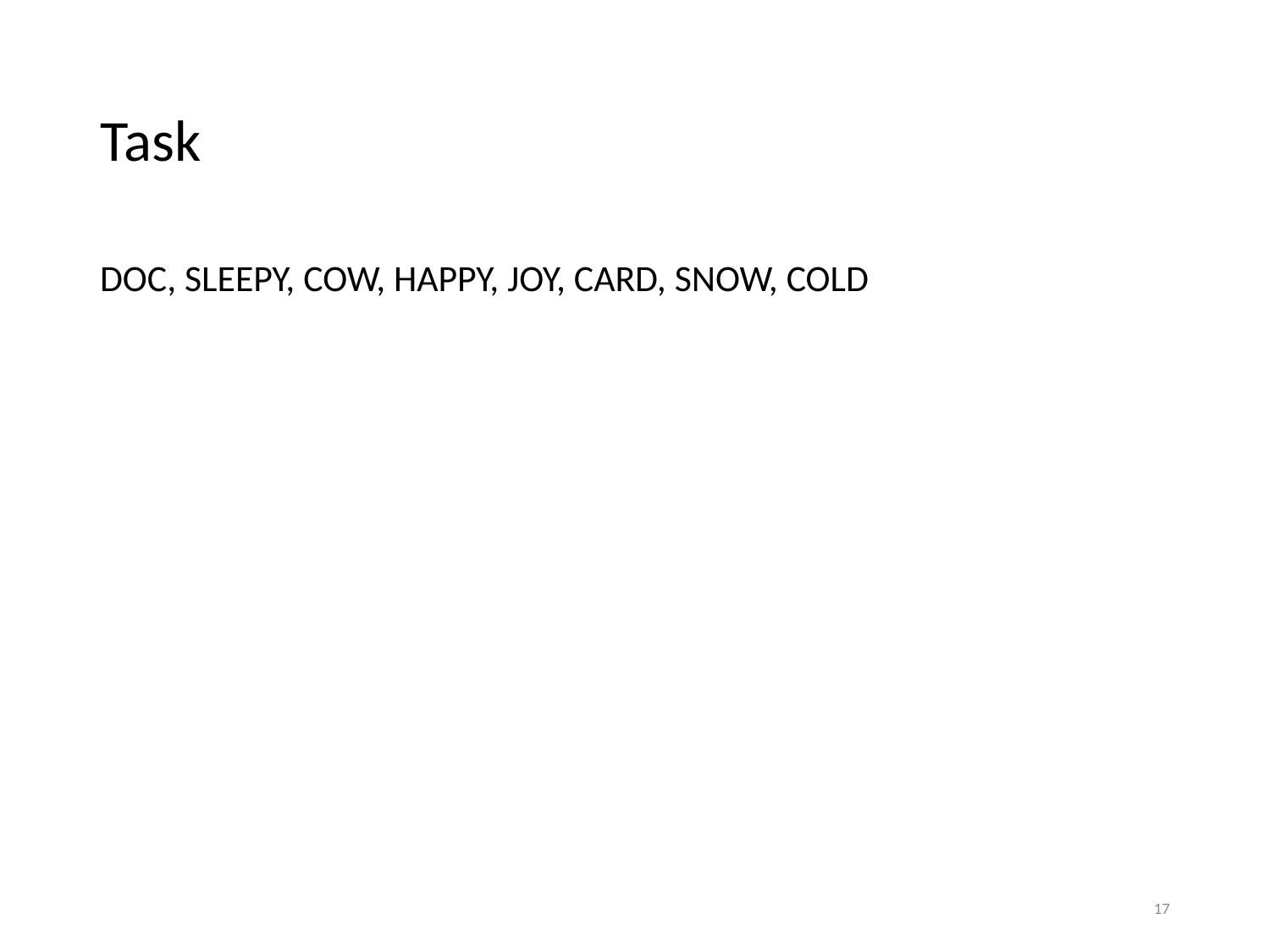

# Task
DOC, SLEEPY, COW, HAPPY, JOY, CARD, SNOW, COLD
17